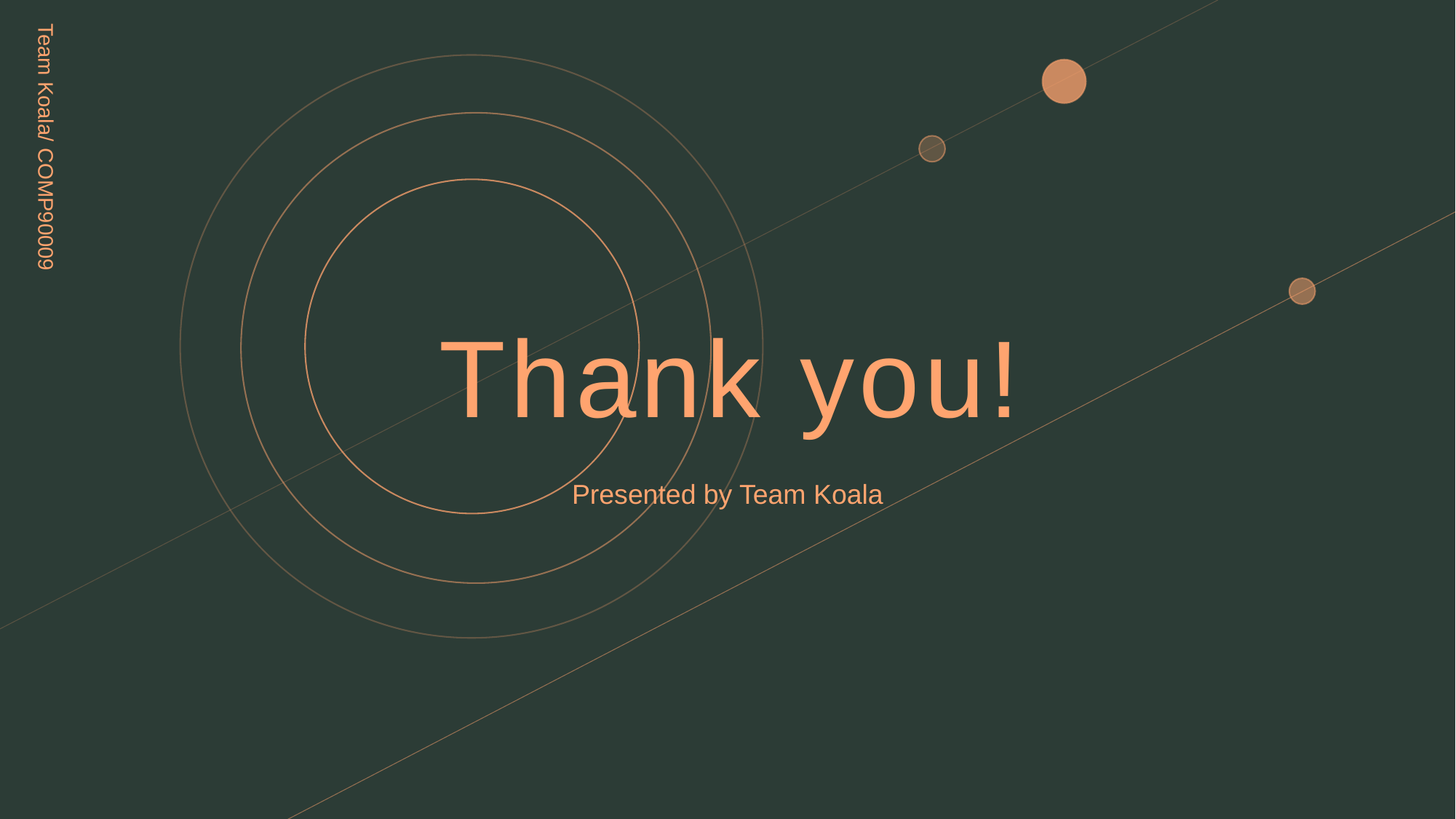

Team Koala/ COMP90009

# Thank you!
Presented by Team Koala